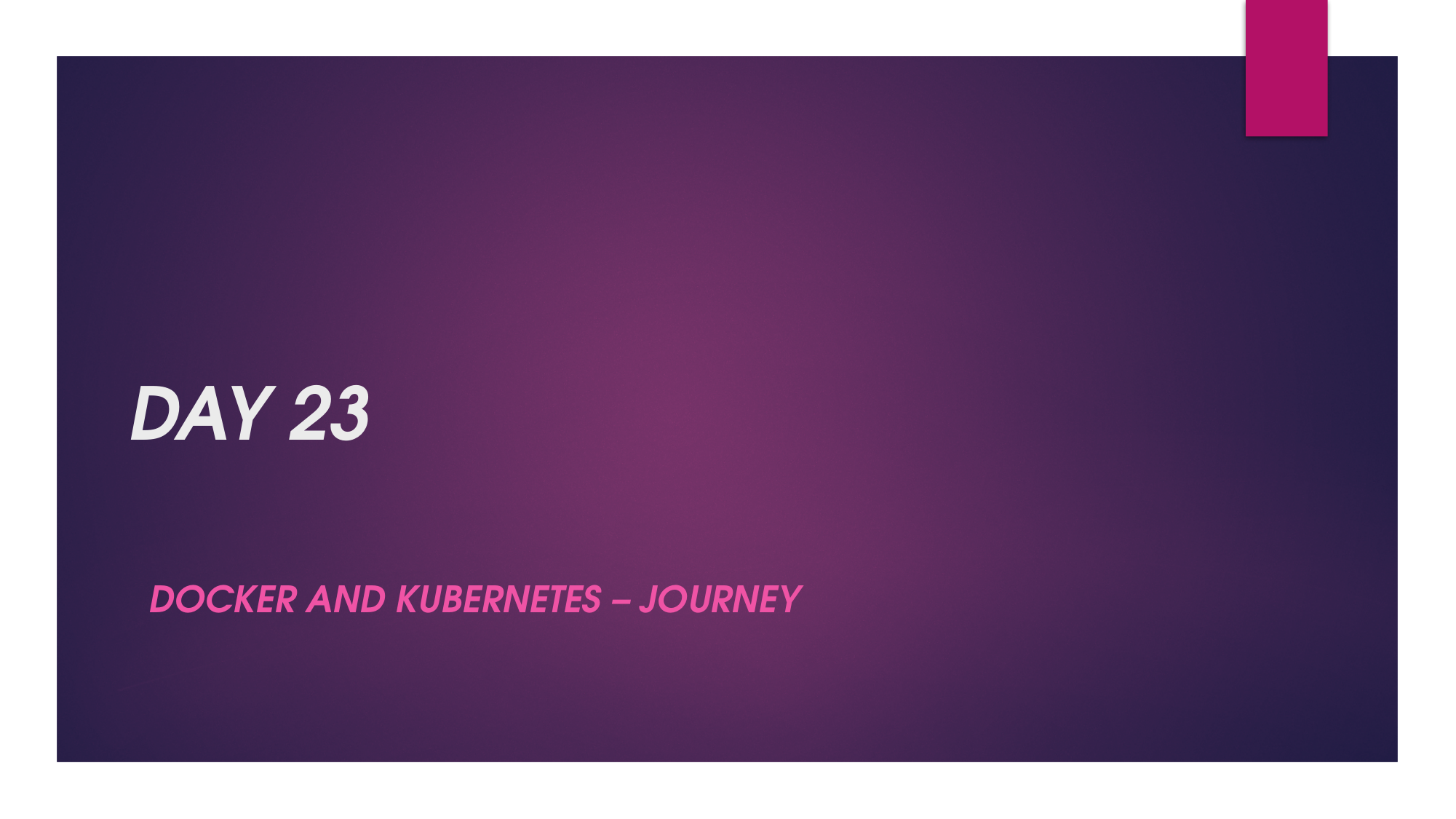

# DAY 23
docker and Kubernetes – Journey